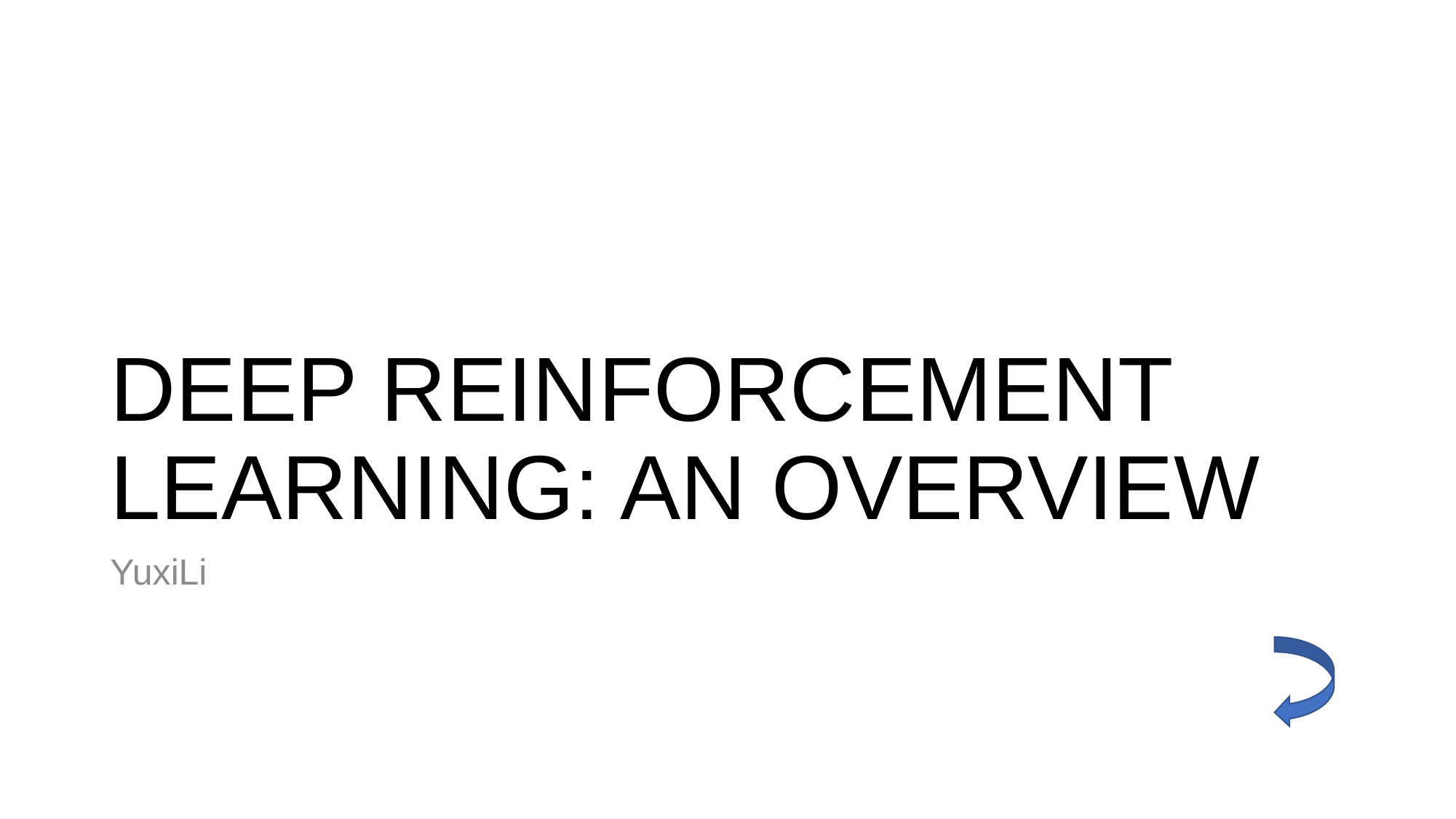

# DEEP REINFORCEMENT LEARNING: AN OVERVIEW
YuxiLi